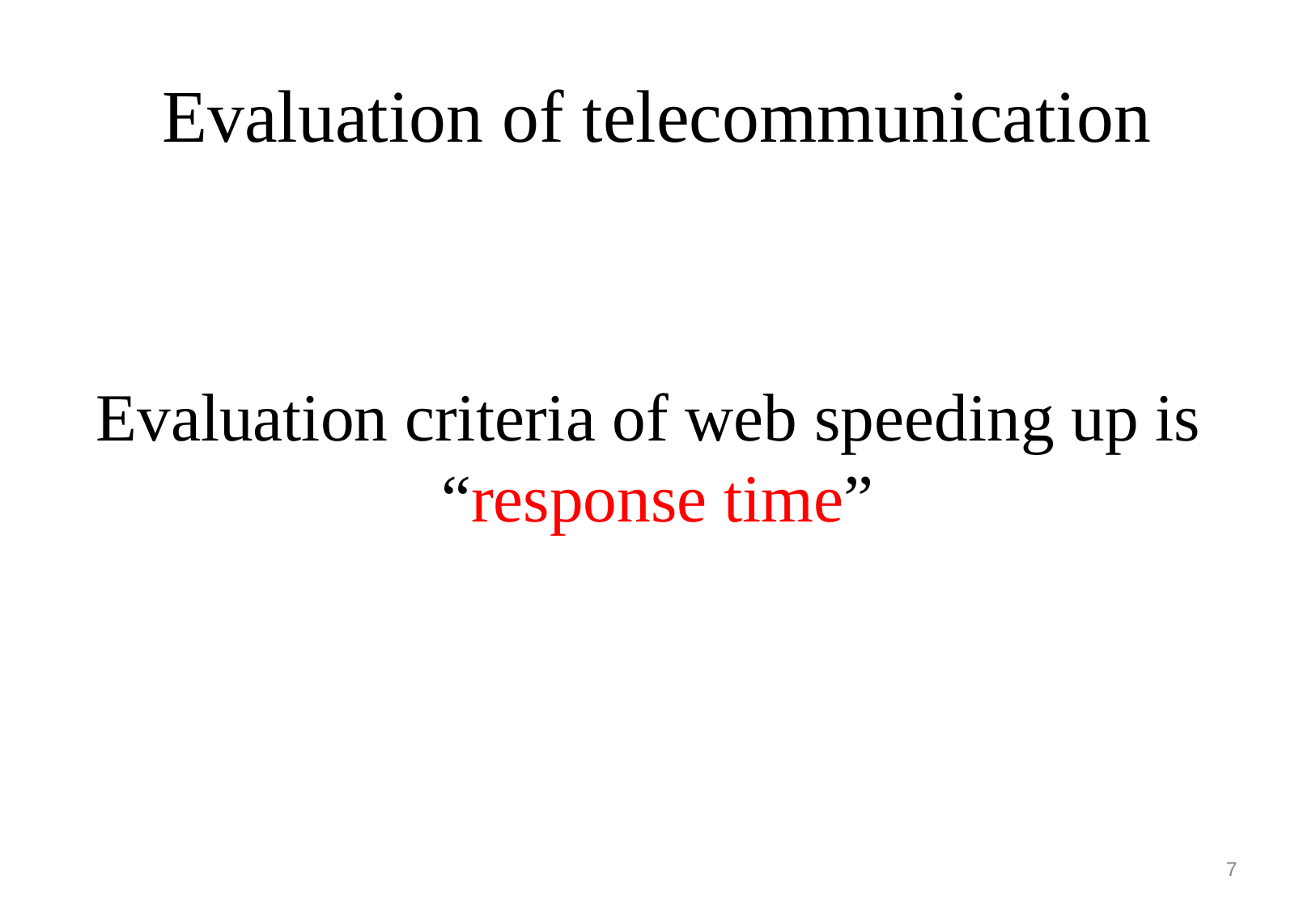

# Evaluation of telecommunication
Evaluation criteria of web speeding up is
“response time”
7